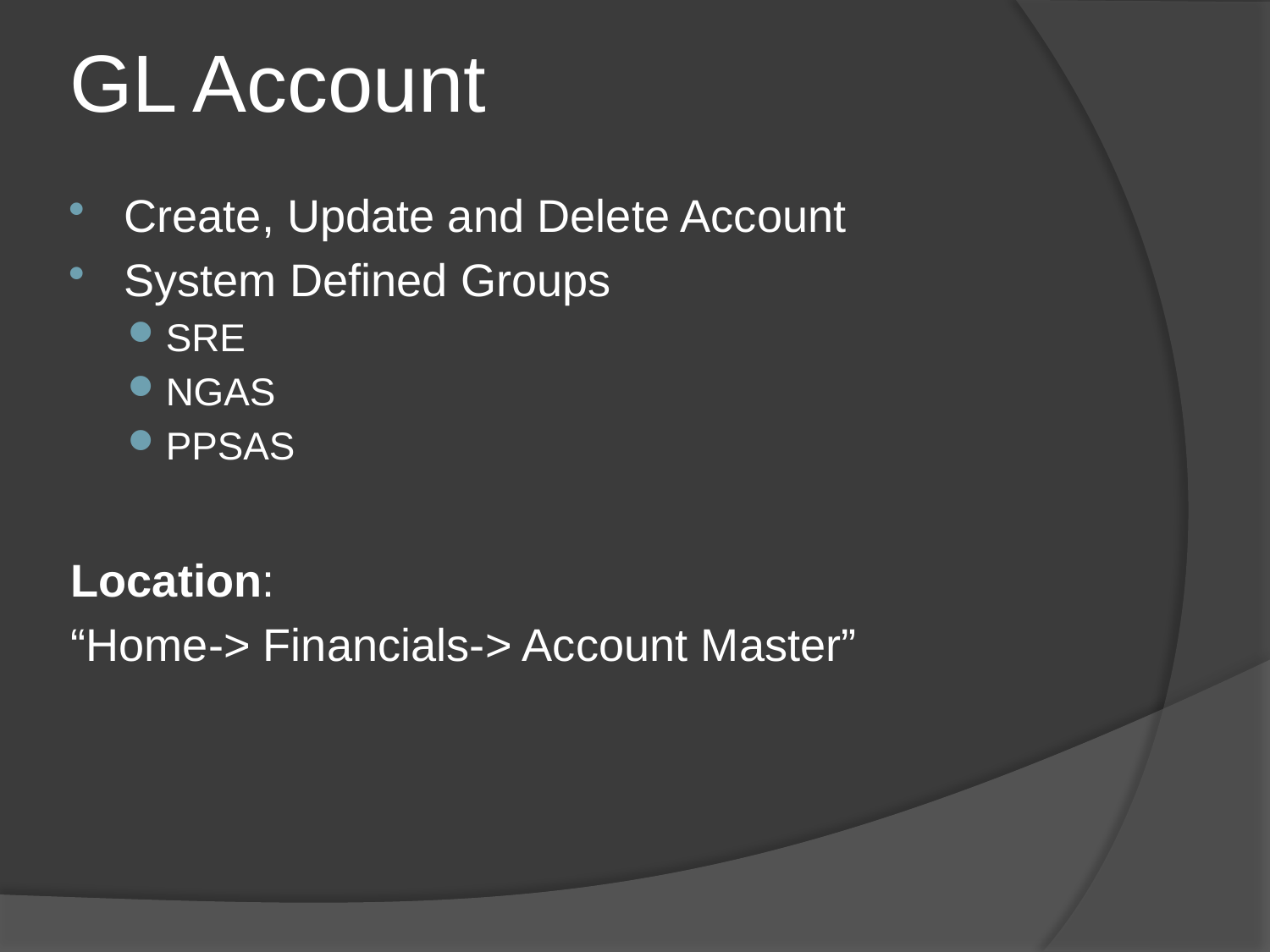

# GL Account
Create, Update and Delete Account
System Defined Groups
SRE
NGAS
PPSAS

Location:
“Home-> Financials-> Account Master”